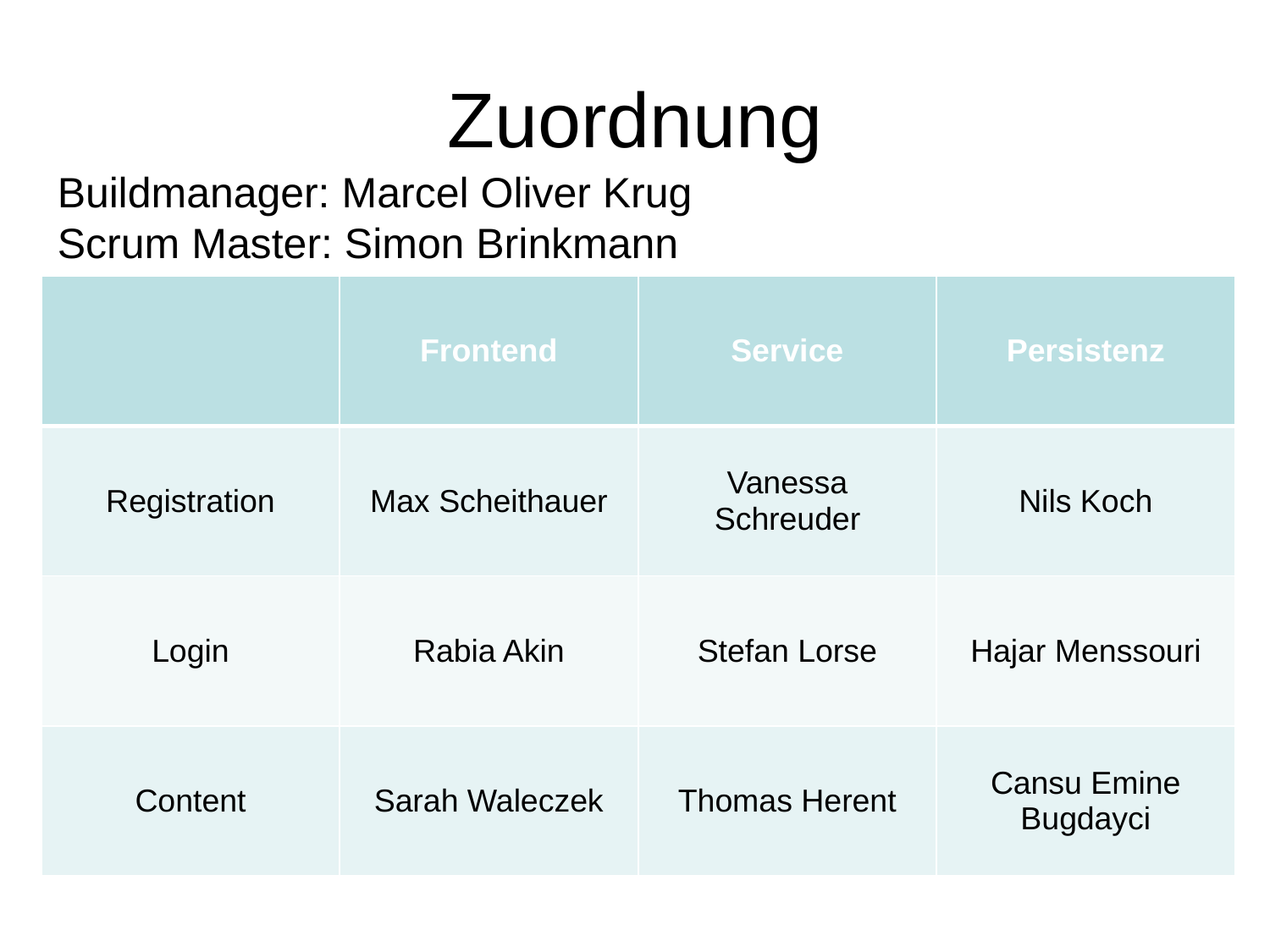

# Zuordnung
Buildmanager: Marcel Oliver Krug
Scrum Master: Simon Brinkmann
|  | Frontend | Service | Persistenz |
| --- | --- | --- | --- |
| Registration | Max Scheithauer | Vanessa Schreuder | Nils Koch |
| Login | Rabia Akin | Stefan Lorse | Hajar Menssouri |
| Content | Sarah Waleczek | Thomas Herent | Cansu Emine Bugdayci |